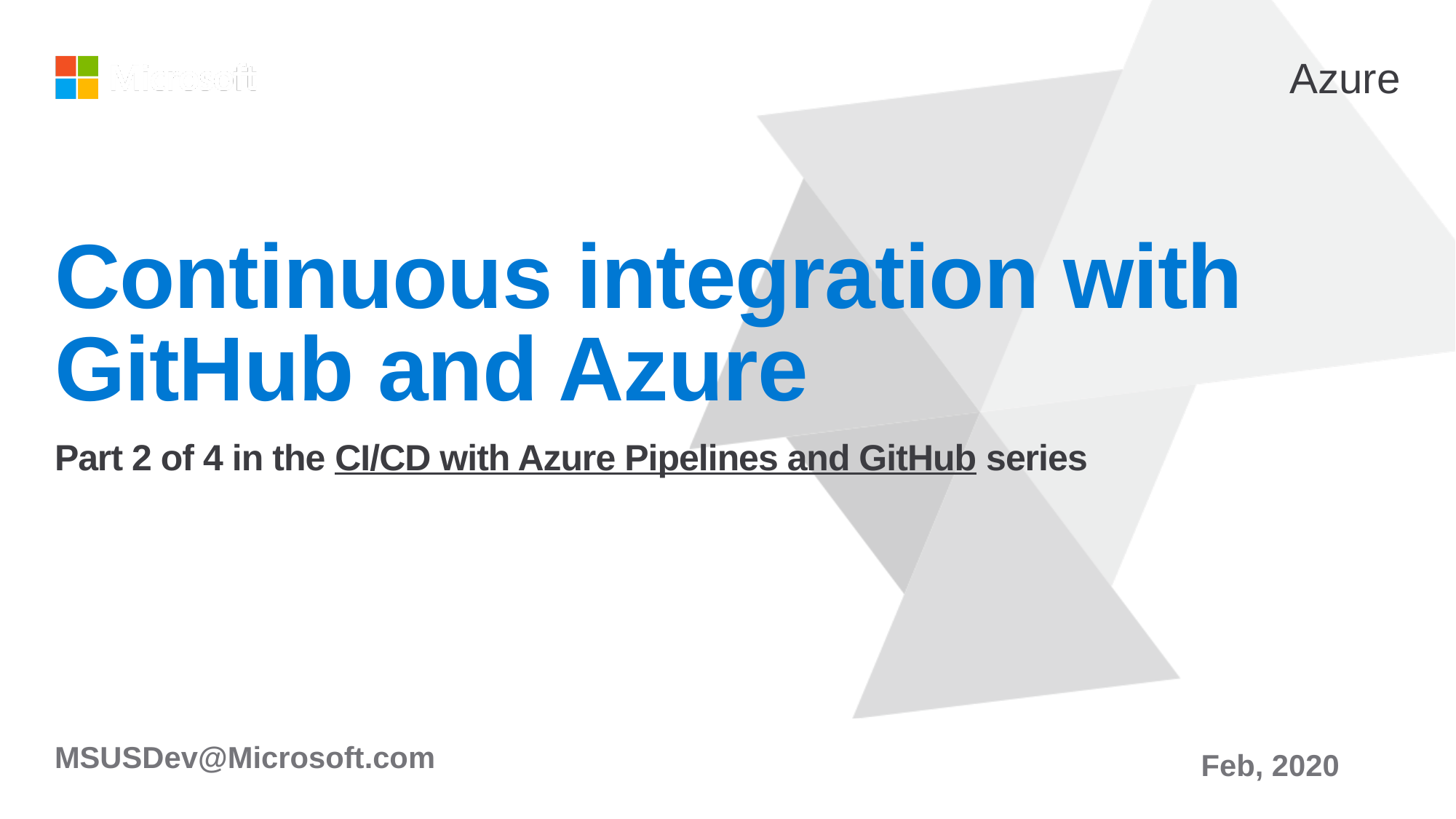

# Continuous integration with GitHub and Azure
Part 2 of 4 in the CI/CD with Azure Pipelines and GitHub series
MSUSDev@Microsoft.com
Feb, 2020